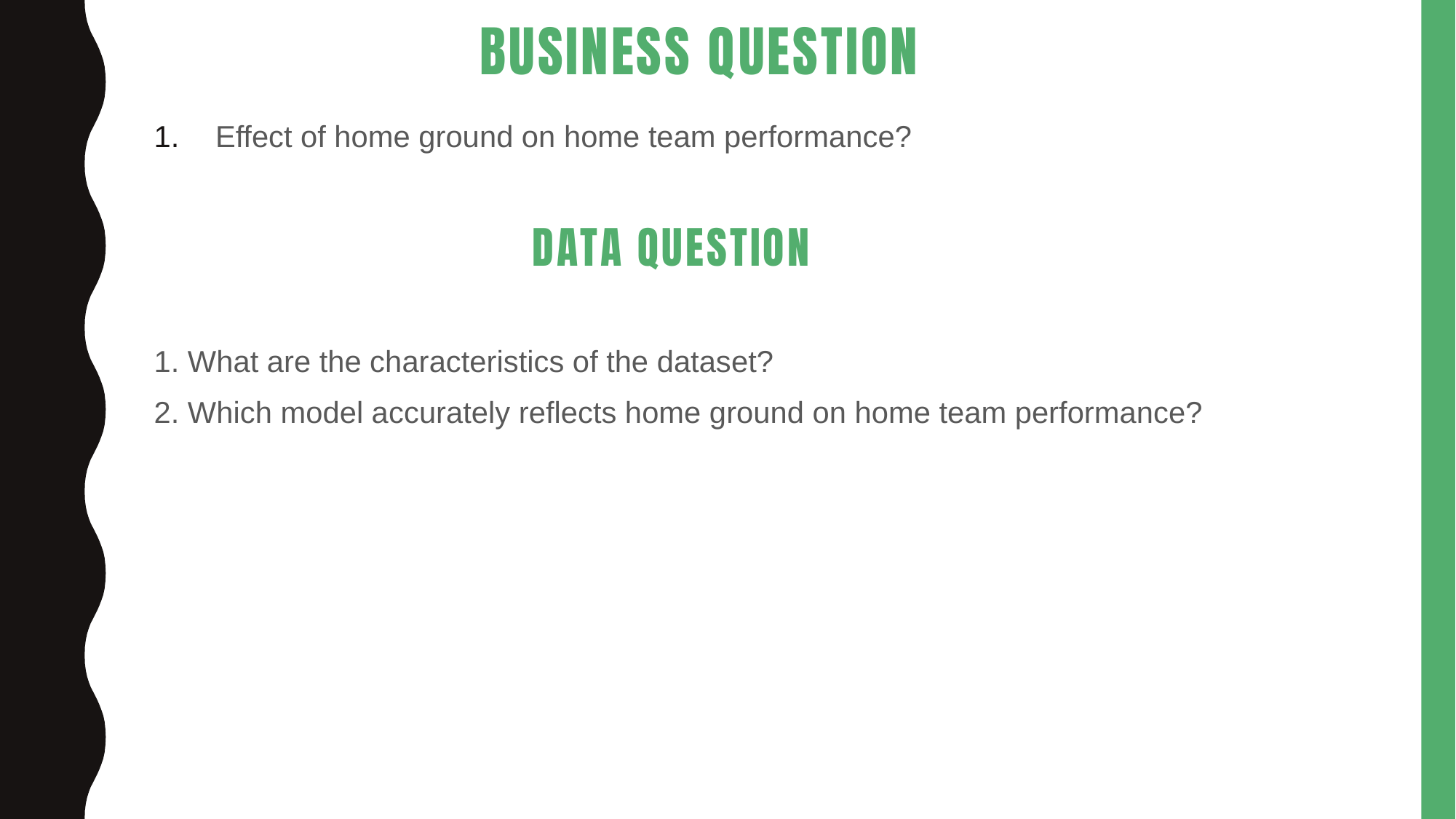

# BUSINESS QUESTION
Effect of home ground on home team performance?

DATA QUESTION
1. What are the characteristics of the dataset?
2. Which model accurately reflects home ground on home team performance?